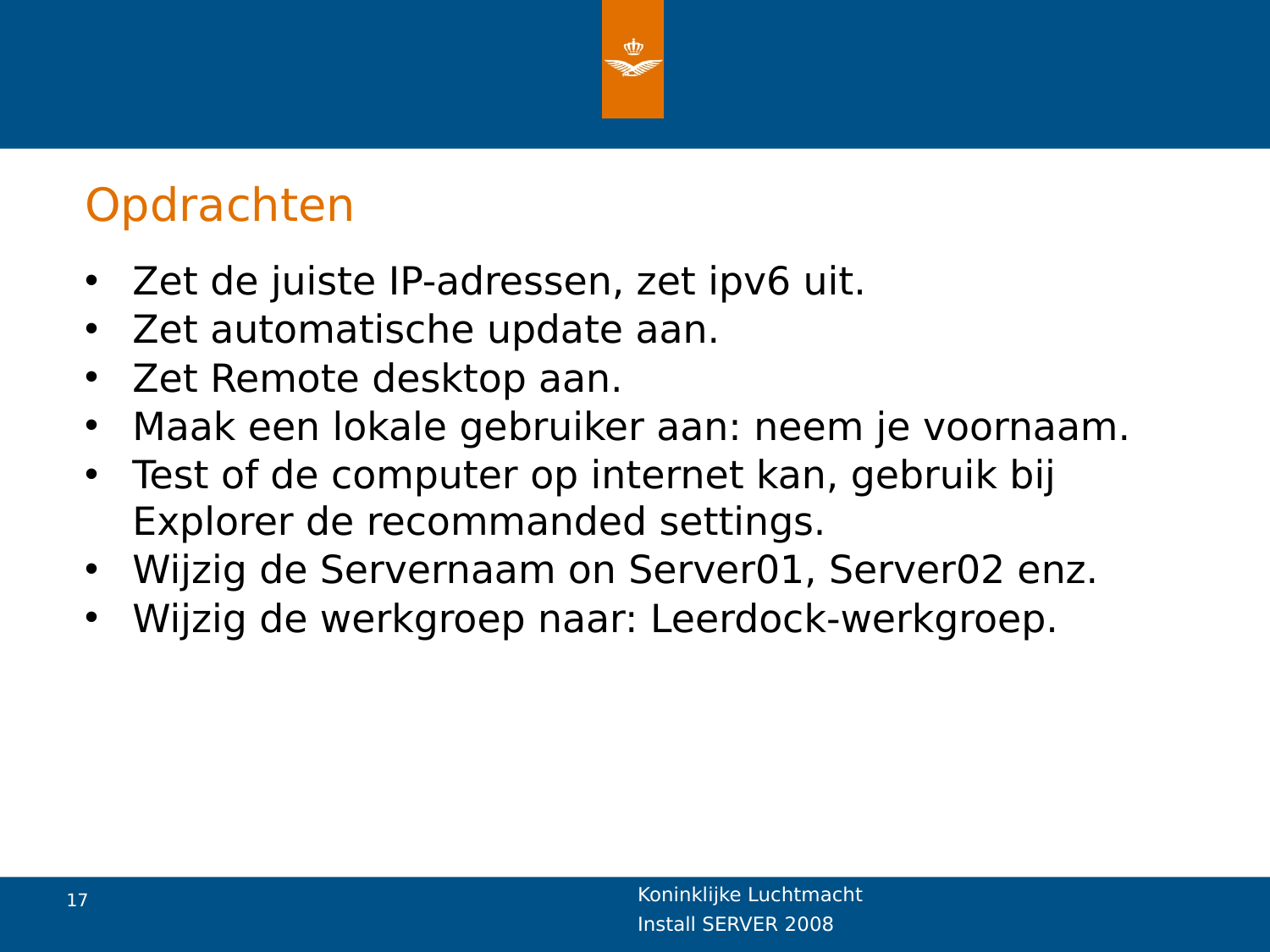

# Opdrachten
Zet de juiste IP-adressen, zet ipv6 uit.
Zet automatische update aan.
Zet Remote desktop aan.
Maak een lokale gebruiker aan: neem je voornaam.
Test of de computer op internet kan, gebruik bij Explorer de recommanded settings.
Wijzig de Servernaam on Server01, Server02 enz.
Wijzig de werkgroep naar: Leerdock-werkgroep.